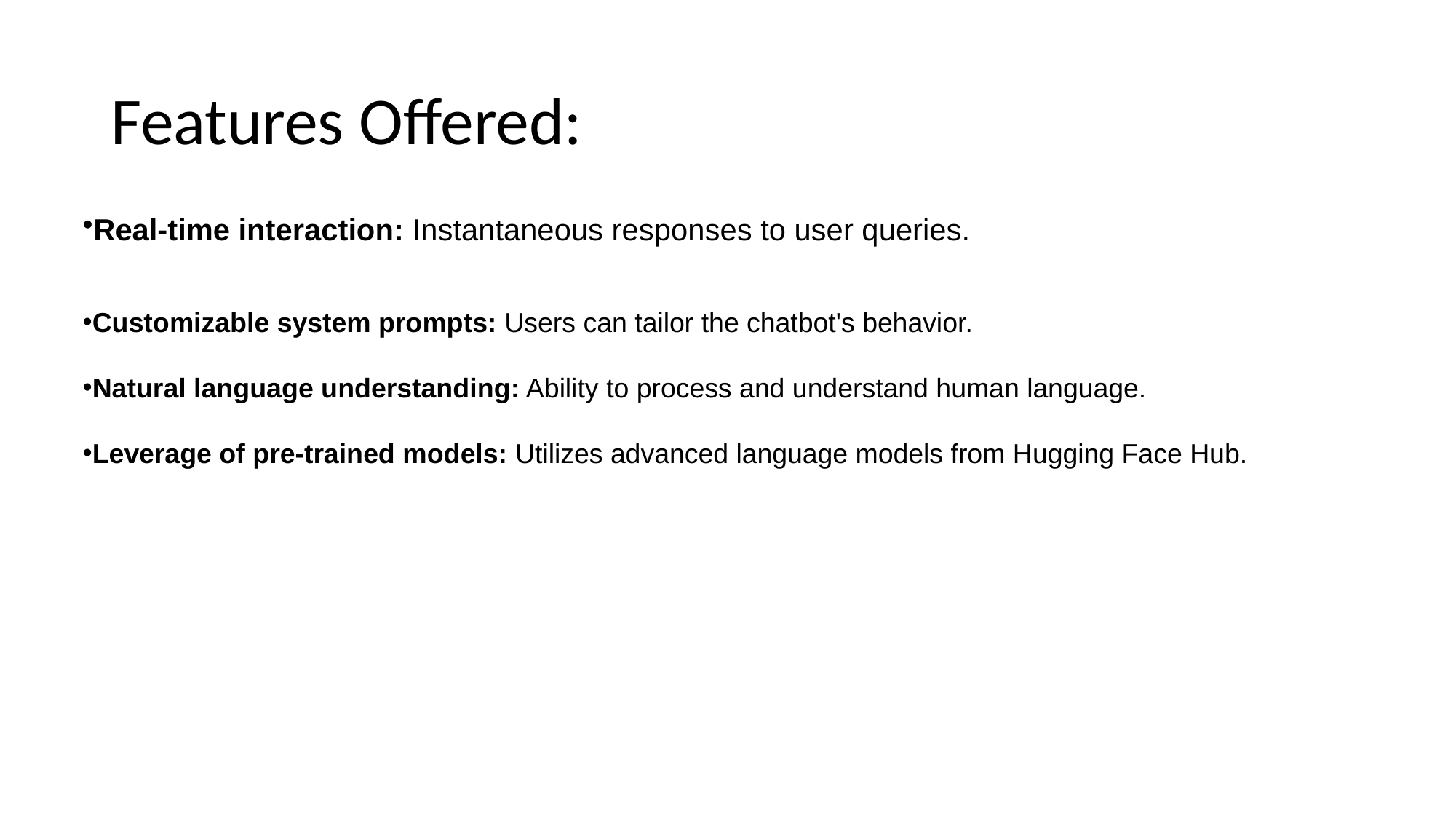

# Features Offered:
Real-time interaction: Instantaneous responses to user queries.

Customizable system prompts: Users can tailor the chatbot's behavior.

Natural language understanding: Ability to process and understand human language.

Leverage of pre-trained models: Utilizes advanced language models from Hugging Face Hub.